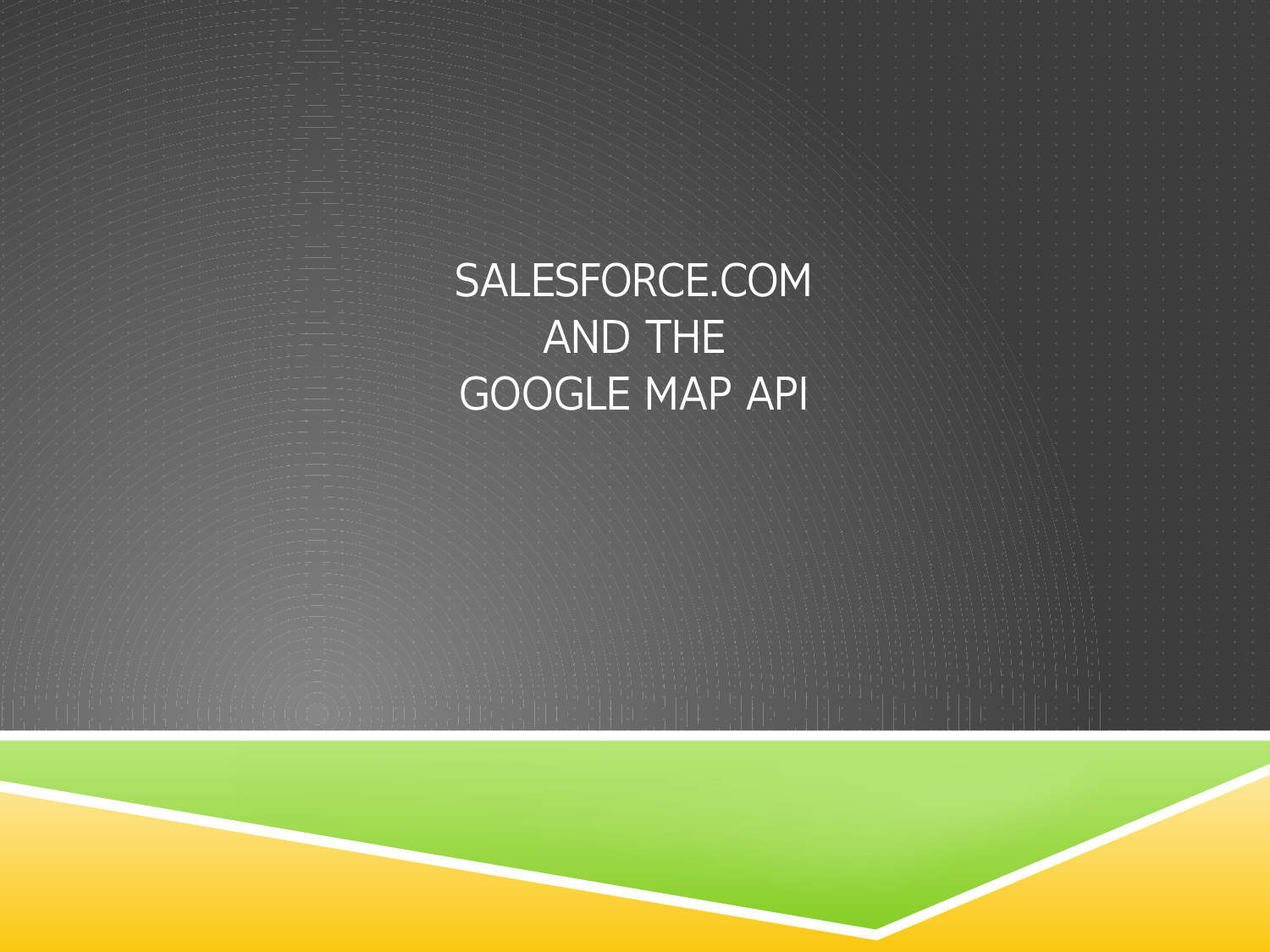

# Salesforce.com and the Google Map API